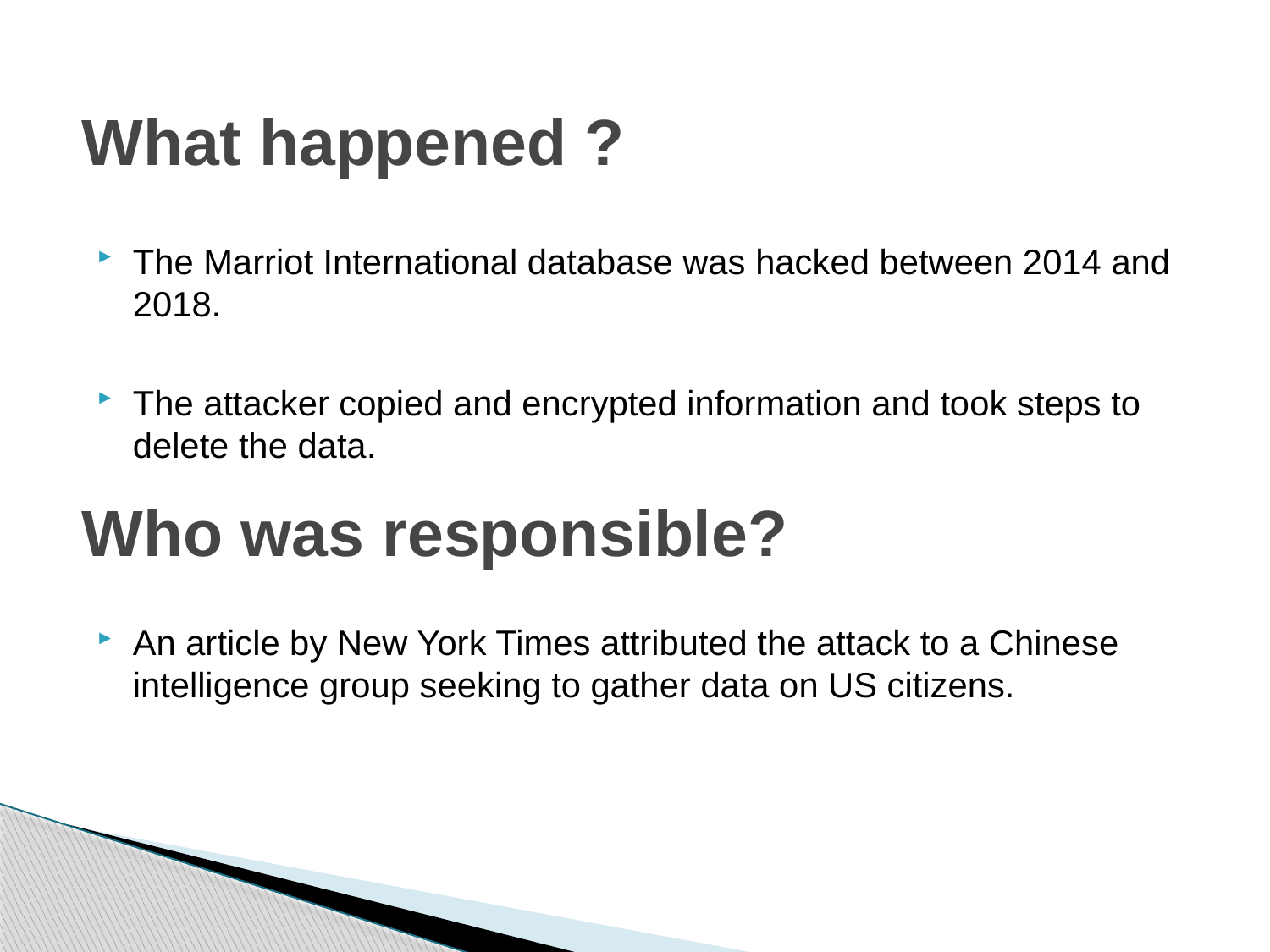

# What happened ? Who was responsible?

The Marriot International database was hacked between 2014 and 2018.

The attacker copied and encrypted information and took steps to delete the data.

An article by New York Times attributed the attack to a Chinese intelligence group seeking to gather data on US citizens.